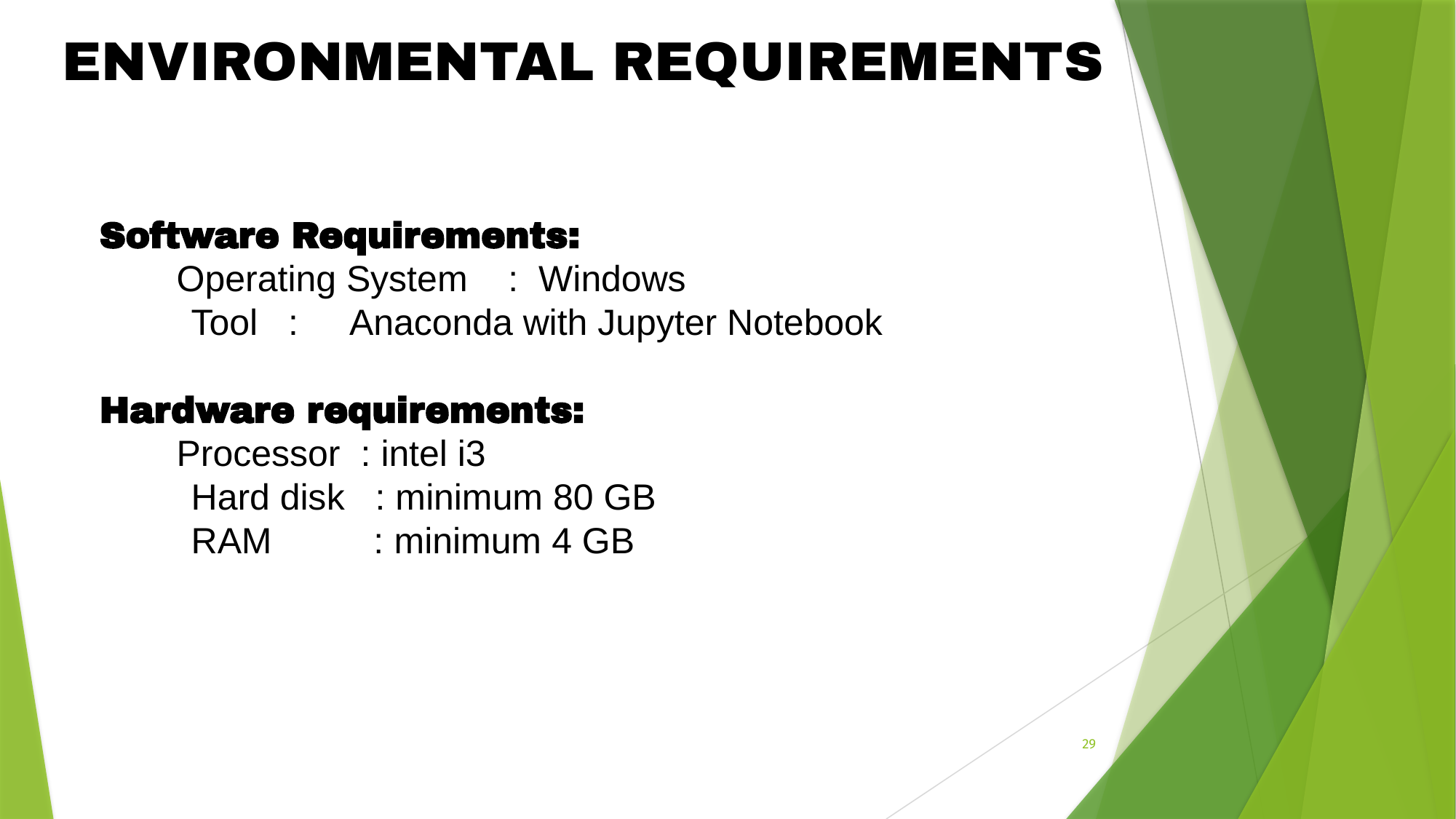

# ENVIRONMENTAL REQUIREMENTS
Software Requirements:
        Operating System    :  Windows
         Tool   :     Anaconda with Jupyter Notebook

Hardware requirements:
        Processor  : intel i3
         Hard disk   : minimum 80 GB
         RAM          : minimum 4 GB

29